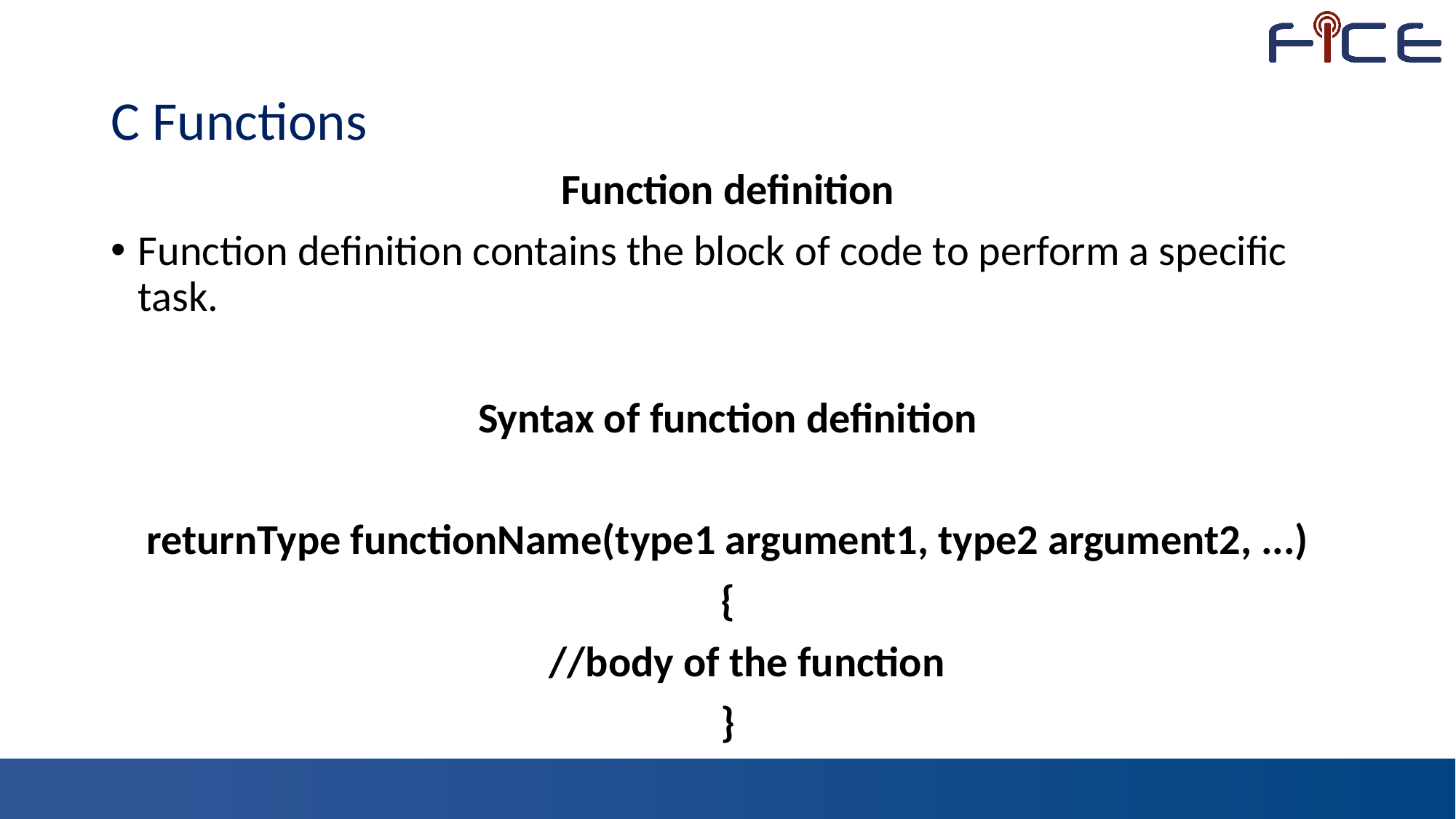

# C Functions
Function definition
Function definition contains the block of code to perform a specific task.

Syntax of function definition

returnType functionName(type1 argument1, type2 argument2, ...)
{
    //body of the function
}